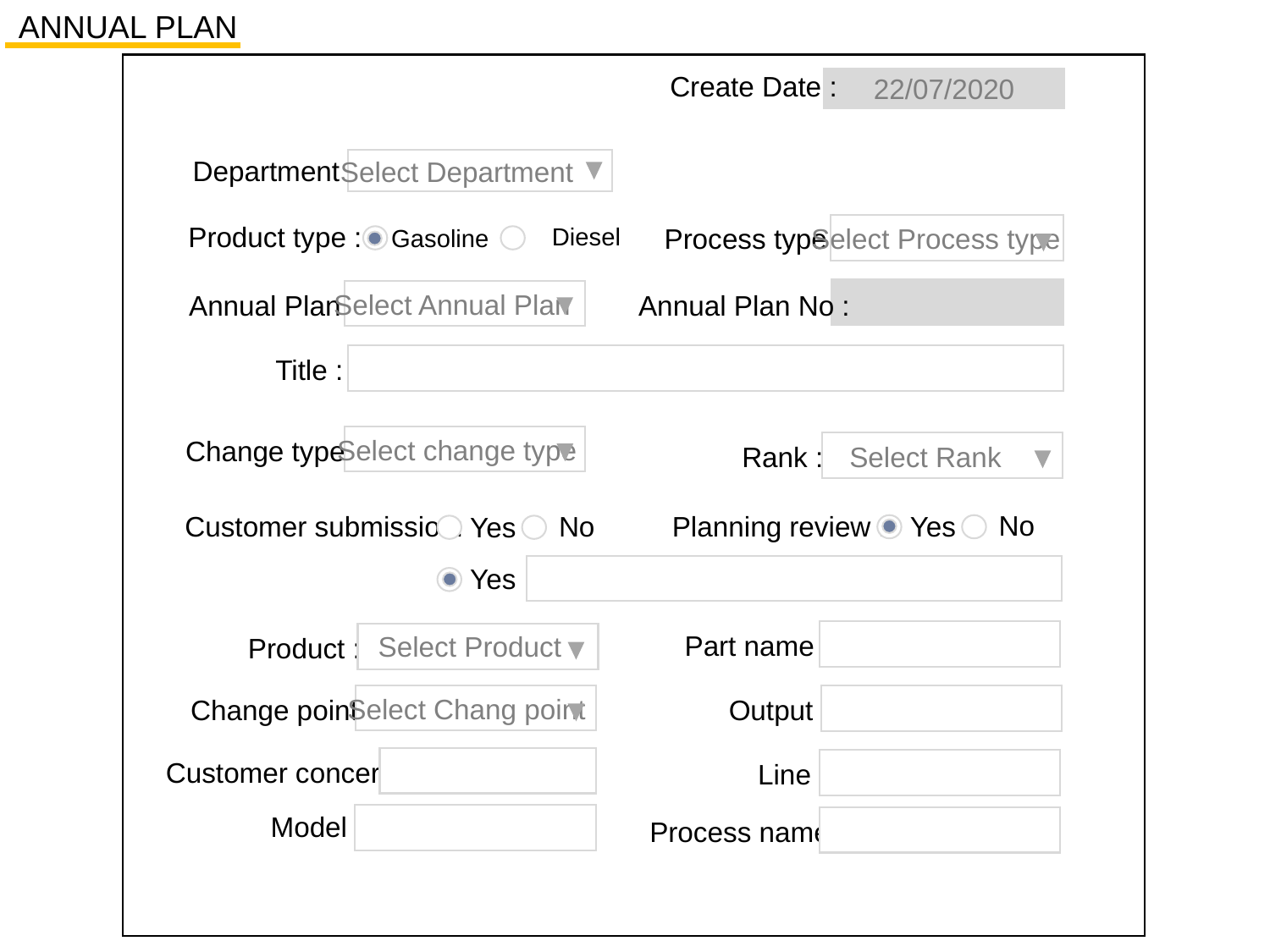

ANNUAL PLAN

Create Date :
22/07/2020
Department  :
Select Department

Product type :
Process type :
Diesel

Select Process type
Gasoline

Select Annual Plan
Annual Plan :
Annual Plan No :

Title :

Select change type
Change type :

Select Rank
Rank :

No
No
Yes
Customer submission:
Planning review :
Yes

Yes

Part name :
Select Product

Product :

Select Chang point

Change point :
Output :

Customer concern :

 Line :
Model :

 Process name :